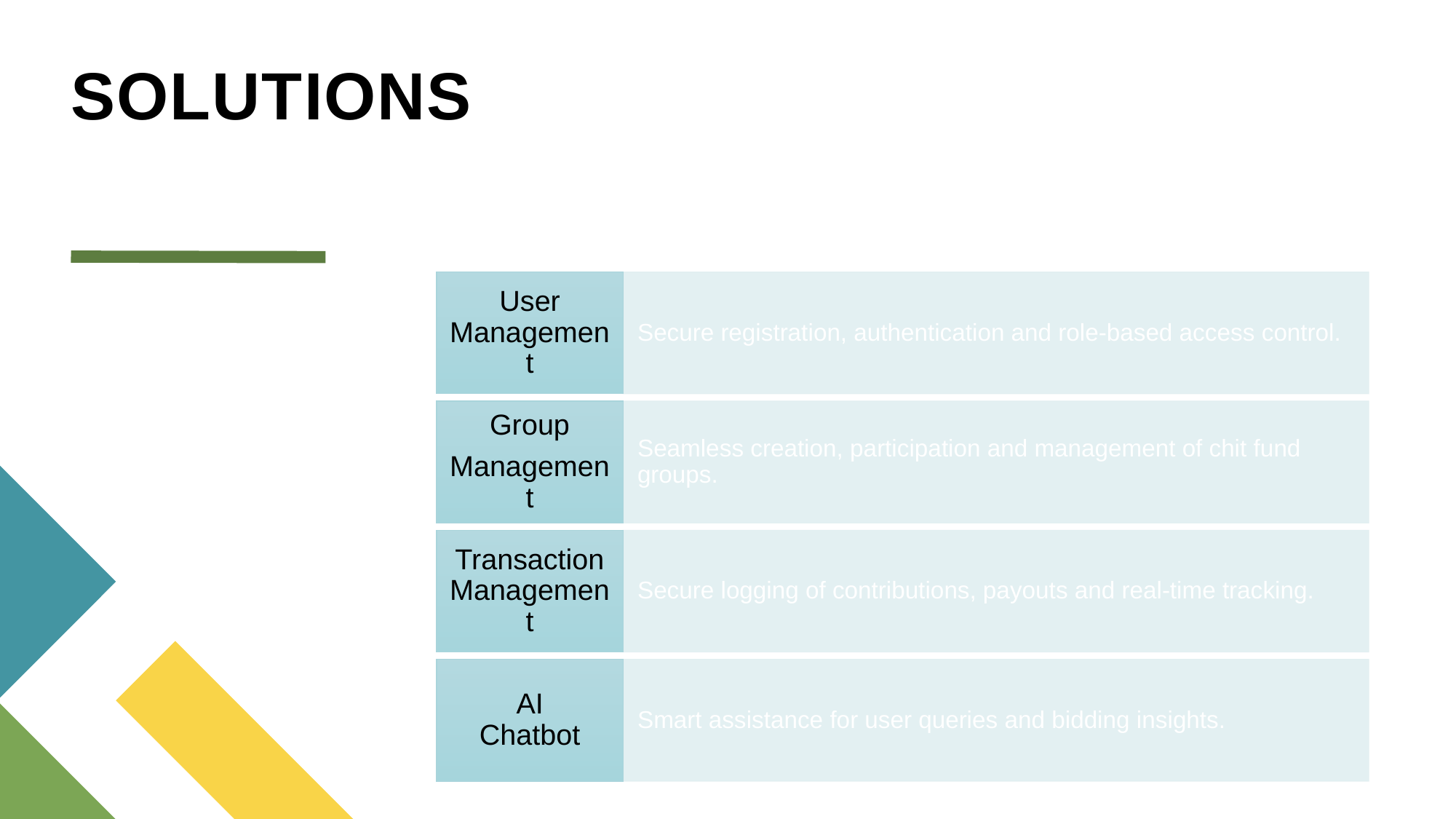

# SOLUTIONS
Secure registration, authentication and role-based access control.
User Management
Seamless creation, participation and management of chit fund groups.
Group
Management
Secure logging of contributions, payouts and real-time tracking.
Transaction
Management
Smart assistance for user queries and bidding insights.
AI
Chatbot